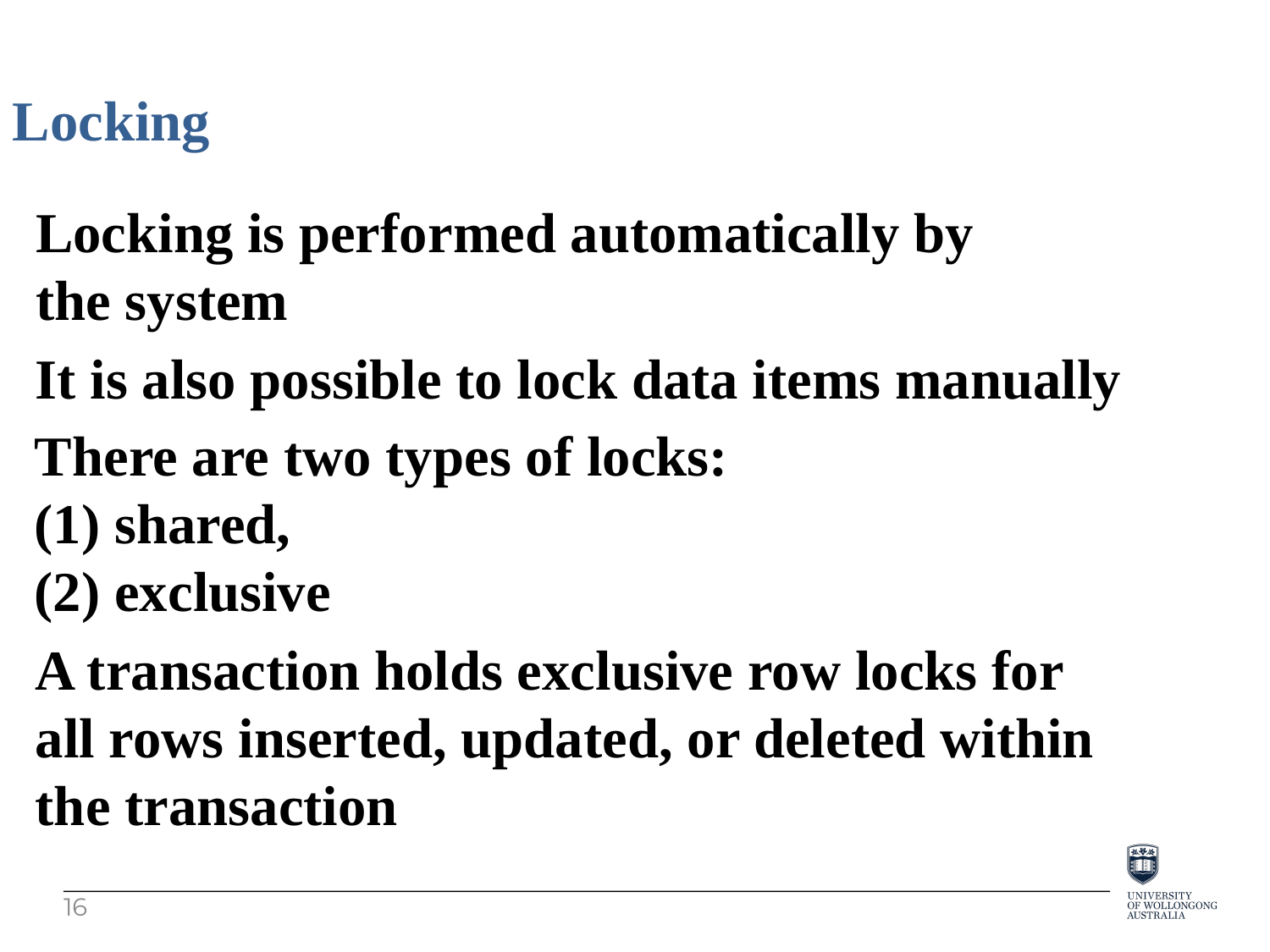

Locking
Locking is performed automatically by
the system
It is also possible to lock data items manually
There are two types of locks:
(1) shared,
(2) exclusive
A transaction holds exclusive row locks for
all rows inserted, updated, or deleted within
the transaction
16